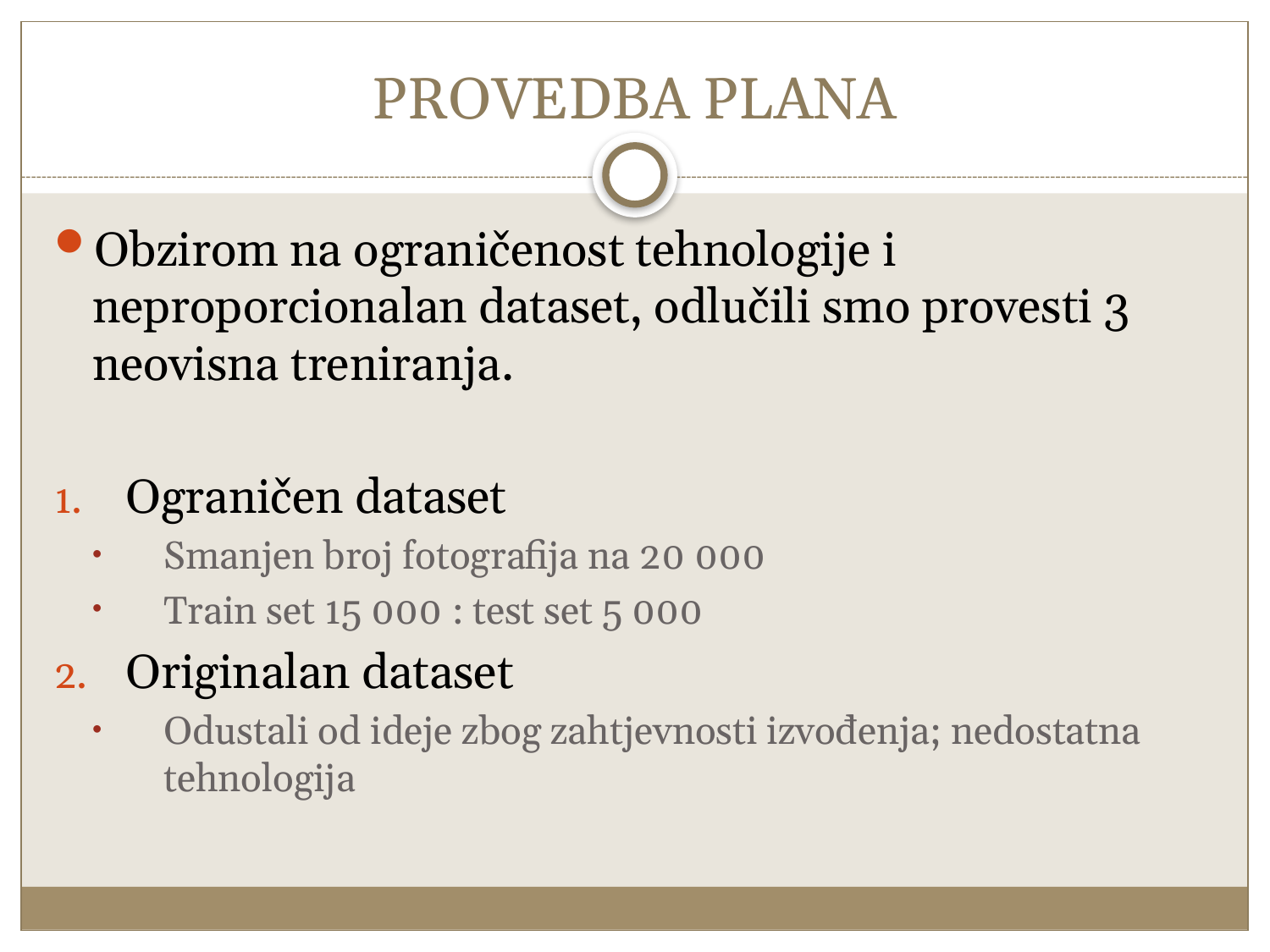

# PROVEDBA PLANA
Obzirom na ograničenost tehnologije i neproporcionalan dataset, odlučili smo provesti 3 neovisna treniranja.

Ograničen dataset
Smanjen broj fotografija na 20 000
Train set 15 000 : test set 5 000
Originalan dataset
Odustali od ideje zbog zahtjevnosti izvođenja; nedostatna tehnologija